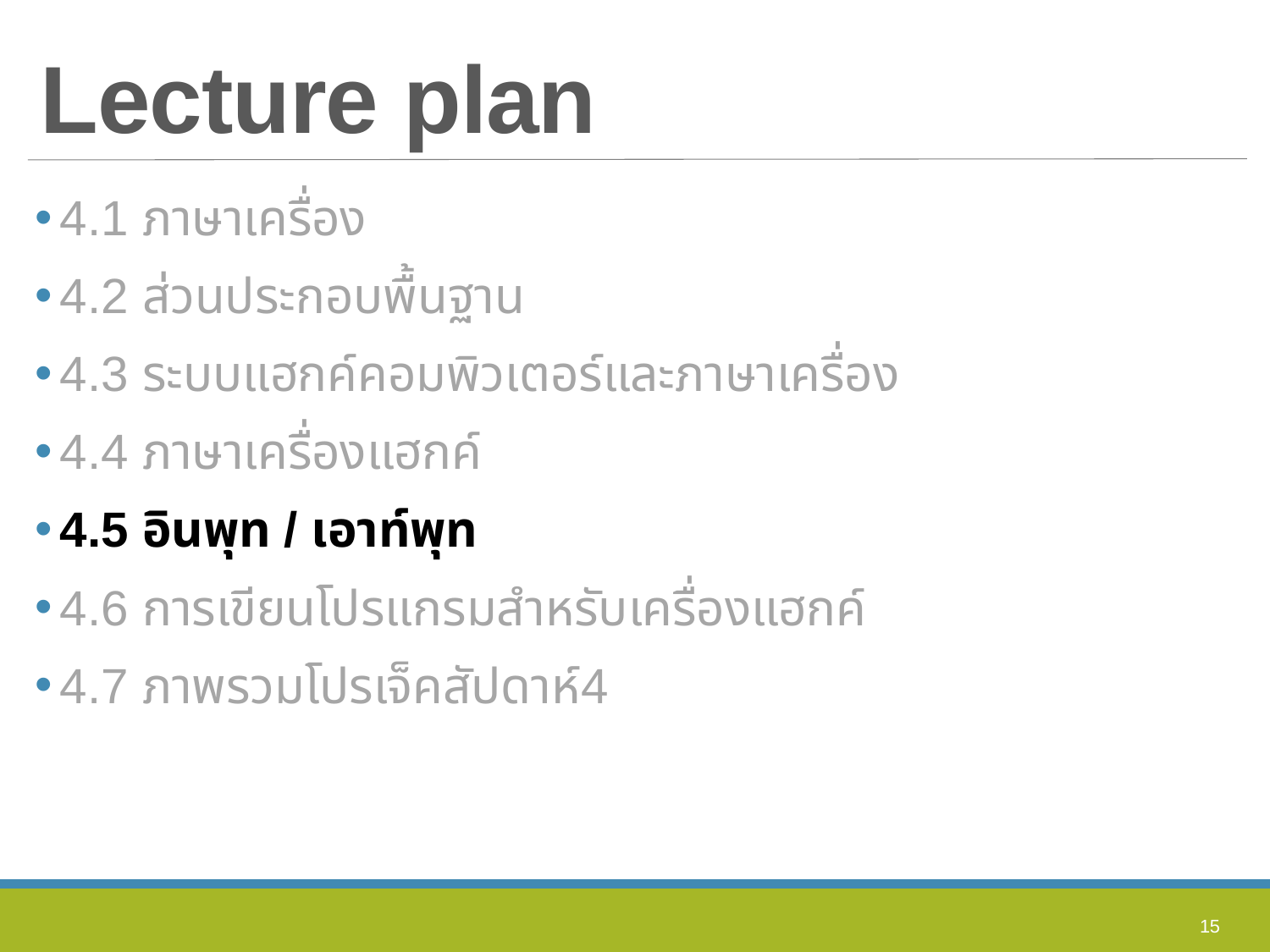

# Lecture plan
4.1 ภาษาเครื่อง
4.2 ส่วนประกอบพื้นฐาน
4.3 ระบบแฮกค์คอมพิวเตอร์และภาษาเครื่อง
4.4 ภาษาเครื่องแฮกค์
4.5 อินพุท / เอาท์พุท
4.6 การเขียนโปรแกรมสำหรับเครื่องแฮกค์
4.7 ภาพรวมโปรเจ็คสัปดาห์4